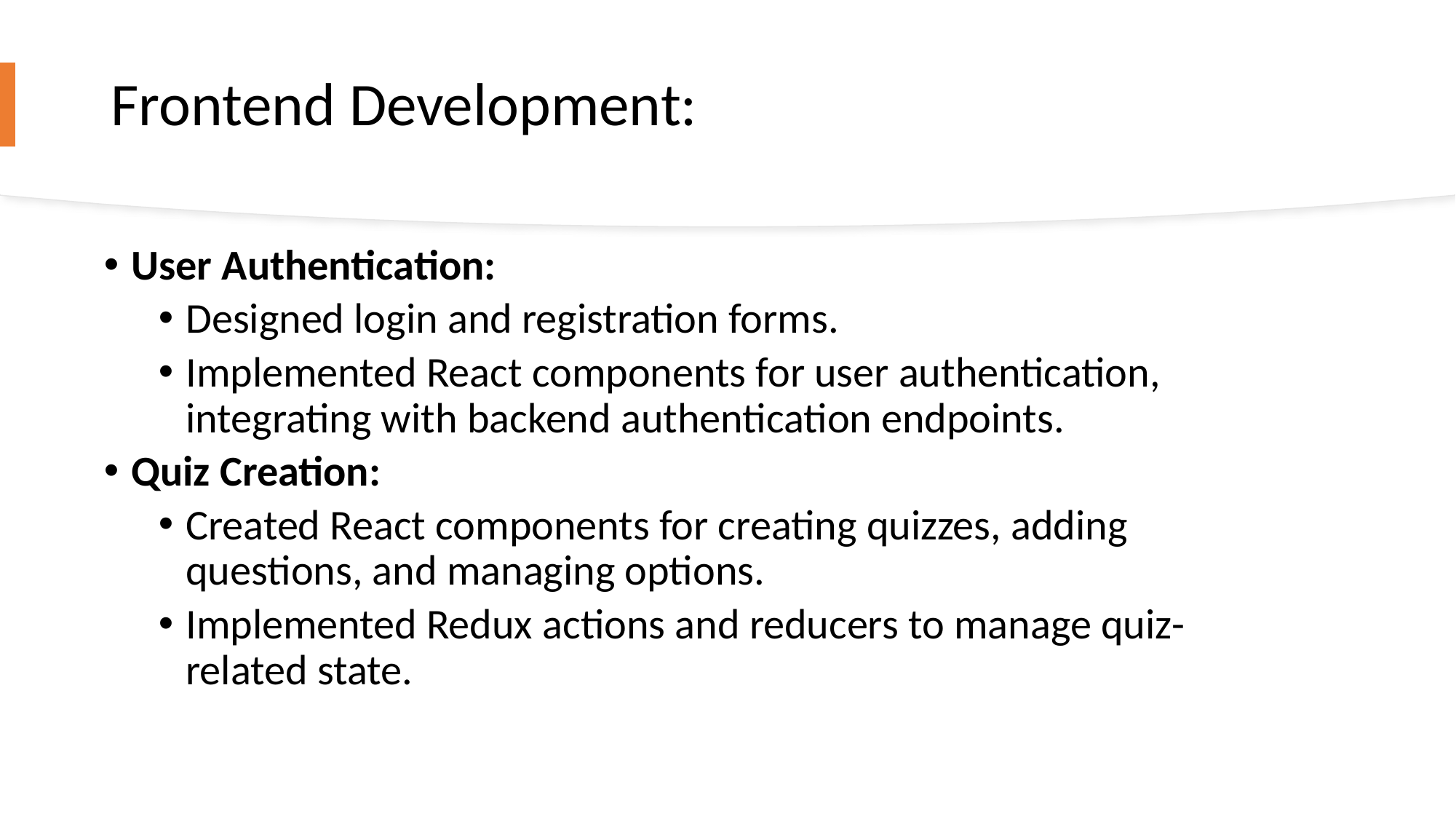

# Frontend Development:

User Authentication:
Designed login and registration forms.
Implemented React components for user authentication, integrating with backend authentication endpoints.
Quiz Creation:
Created React components for creating quizzes, adding questions, and managing options.
Implemented Redux actions and reducers to manage quiz-related state.